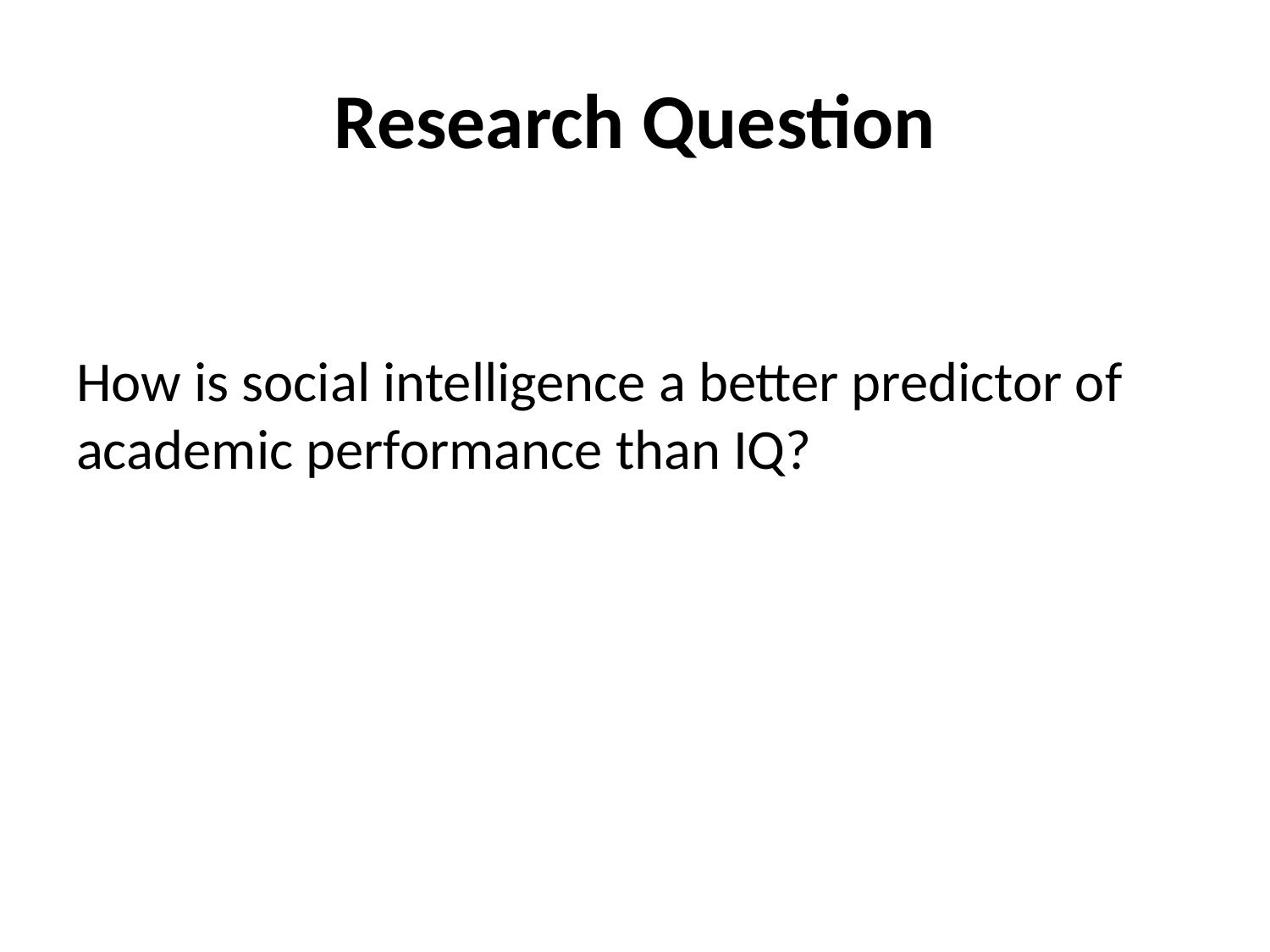

# Research Question
How is social intelligence a better predictor of academic performance than IQ?